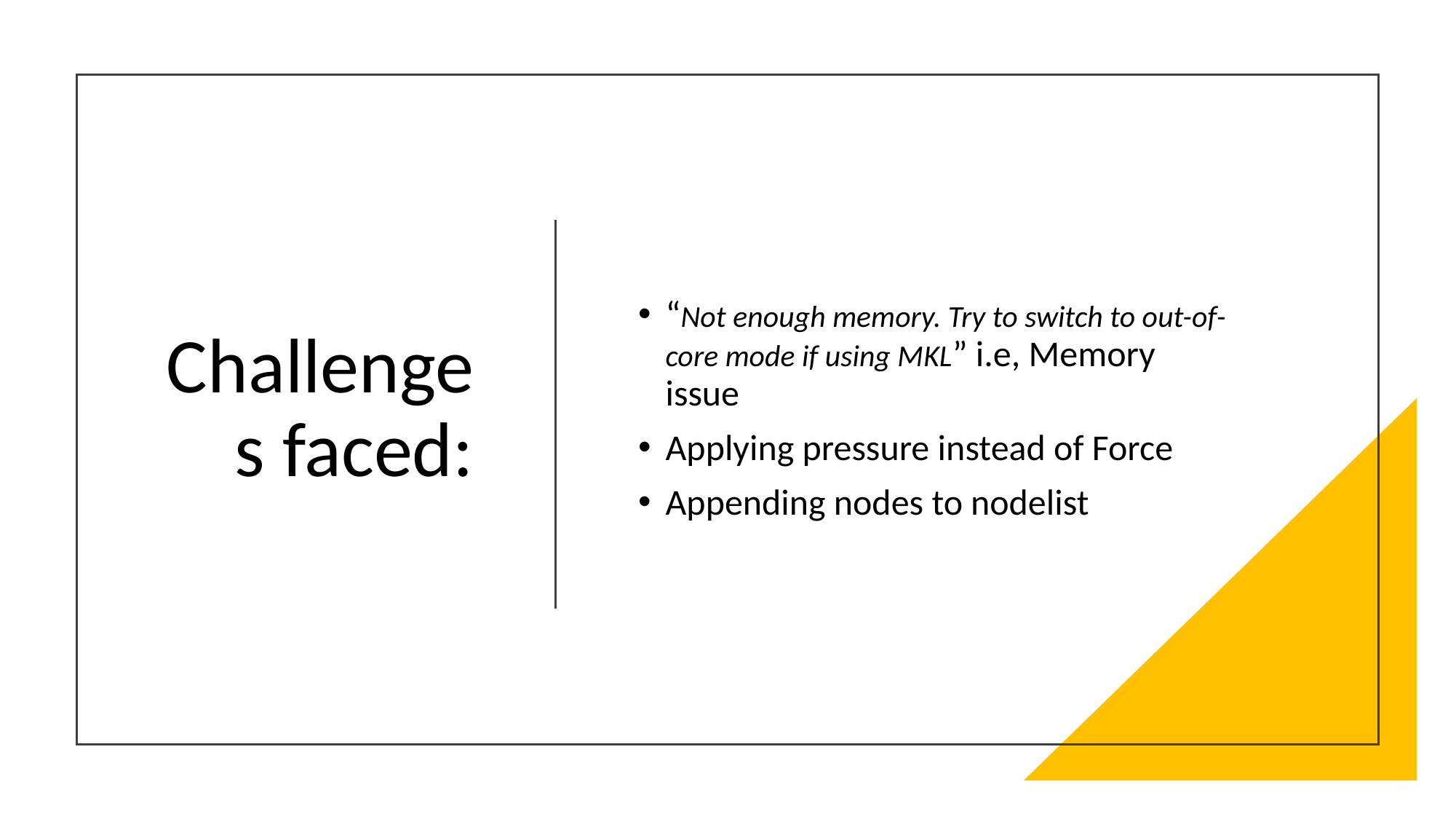

# Challenges faced:
“Not enough memory. Try to switch to out-of-core mode if using MKL” i.e, Memory issue
Applying pressure instead of Force
Appending nodes to nodelist